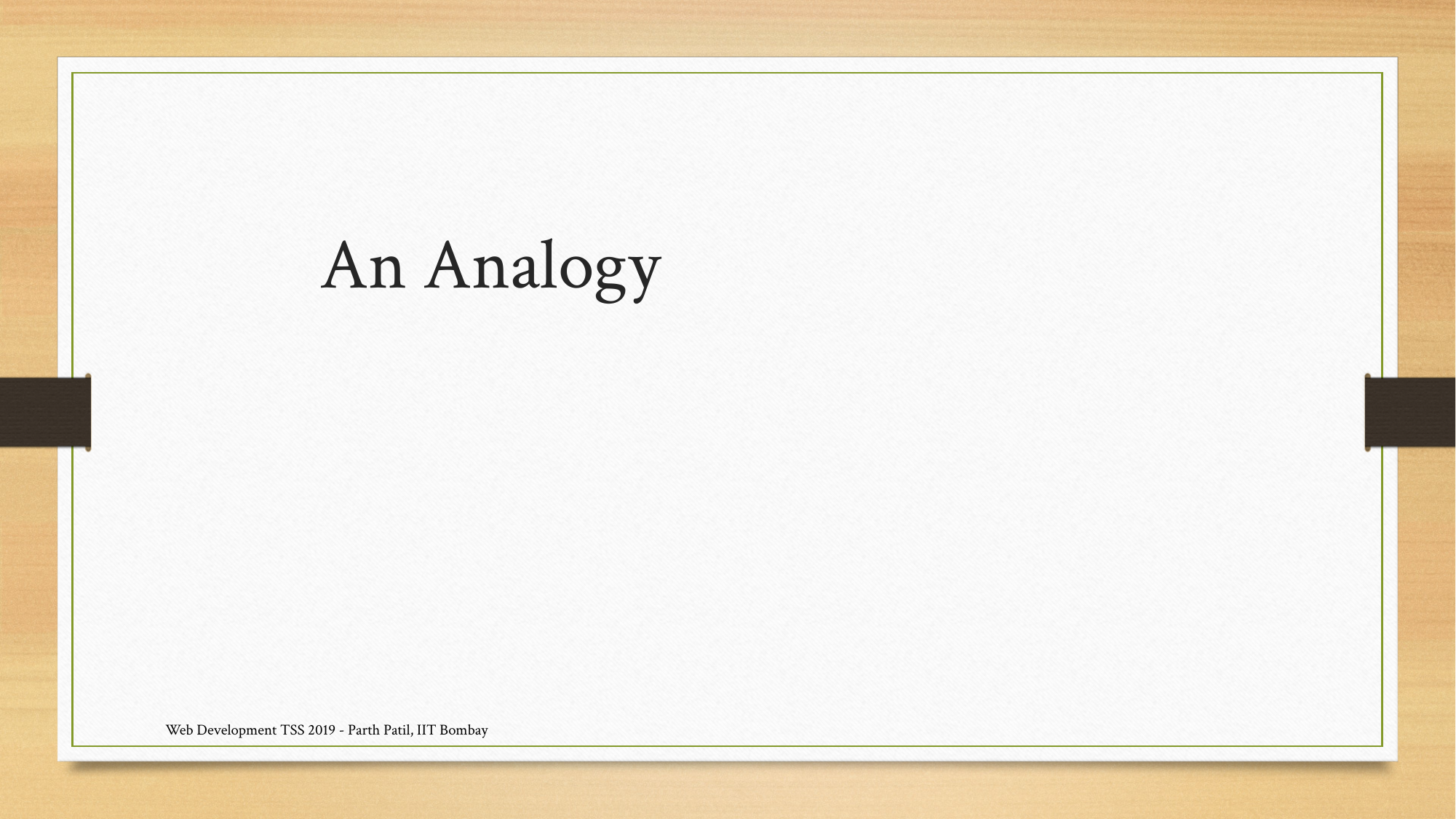

# An Analogy

Web Development TSS 2019 - Parth Patil, IIT Bombay